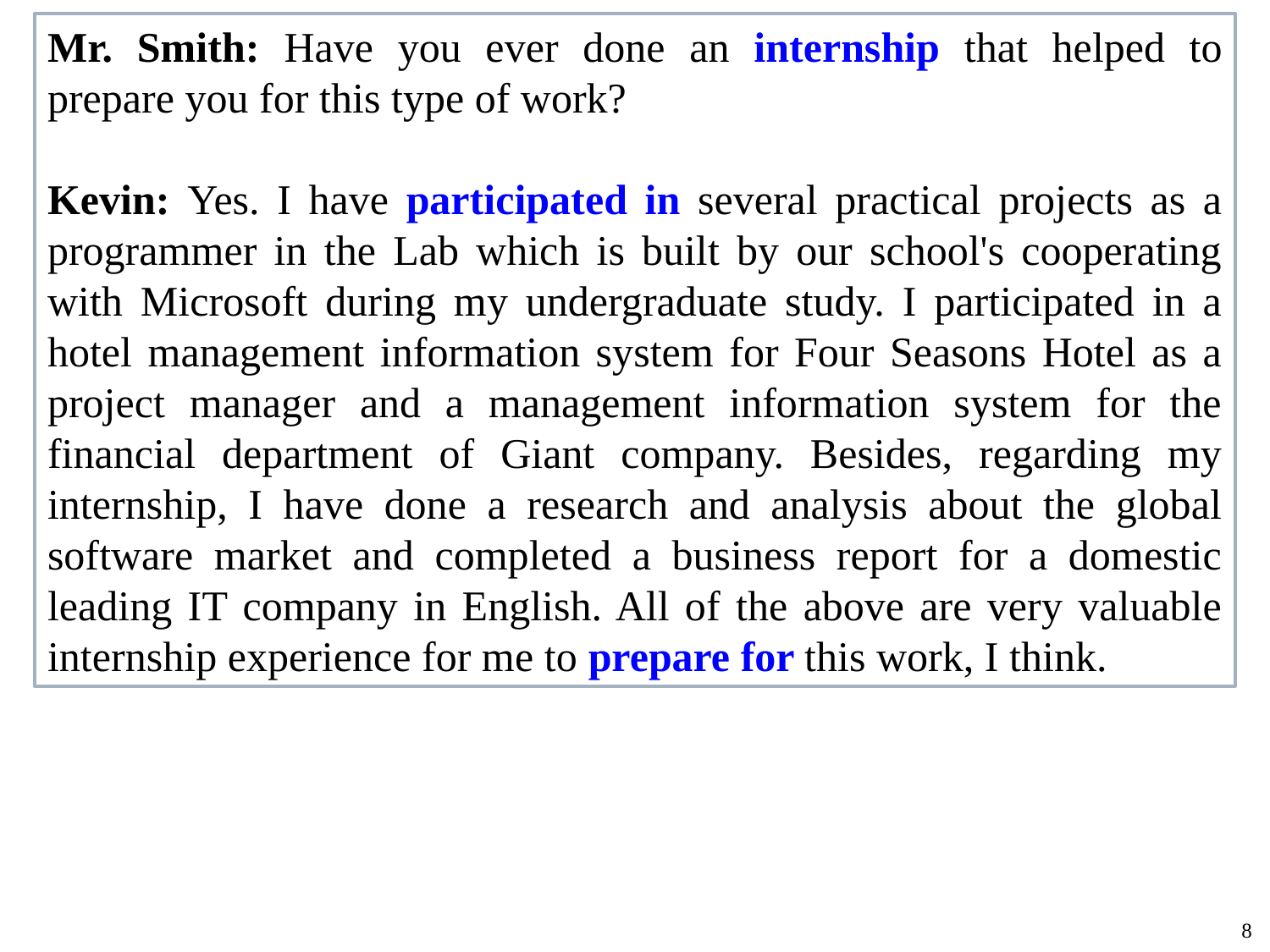

Mr. Smith: Have you ever done an internship that helped to prepare you for this type of work?

Kevin: Yes. I have participated in several practical projects as a programmer in the Lab which is built by our school's cooperating with Microsoft during my undergraduate study. I participated in a hotel management information system for Four Seasons Hotel as a project manager and a management information system for the financial department of Giant company. Besides, regarding my internship, I have done a research and analysis about the global software market and completed a business report for a domestic leading IT company in English. All of the above are very valuable internship experience for me to prepare for this work, I think.
8